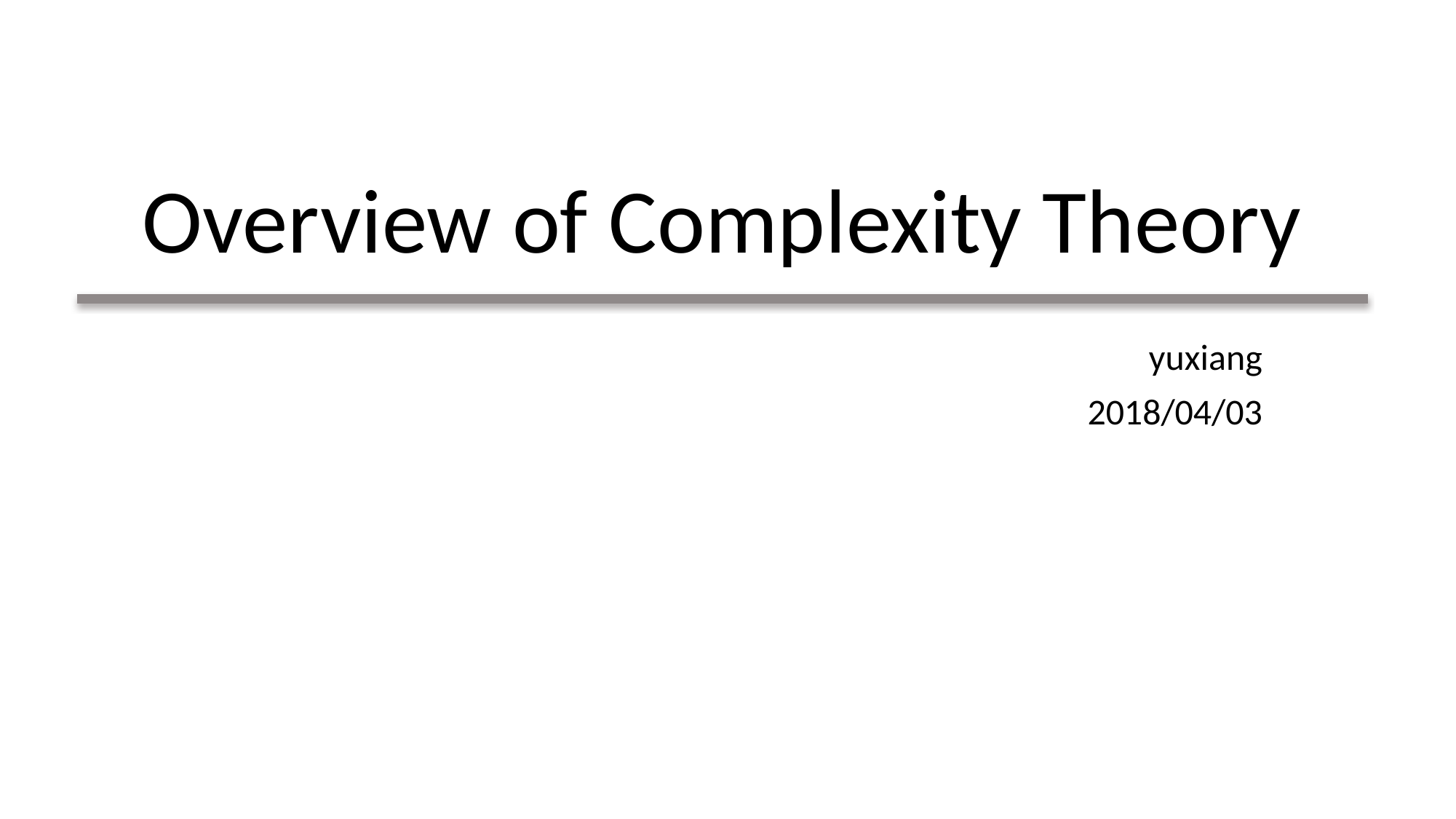

# Overview of Complexity Theory
yuxiang
2018/04/03